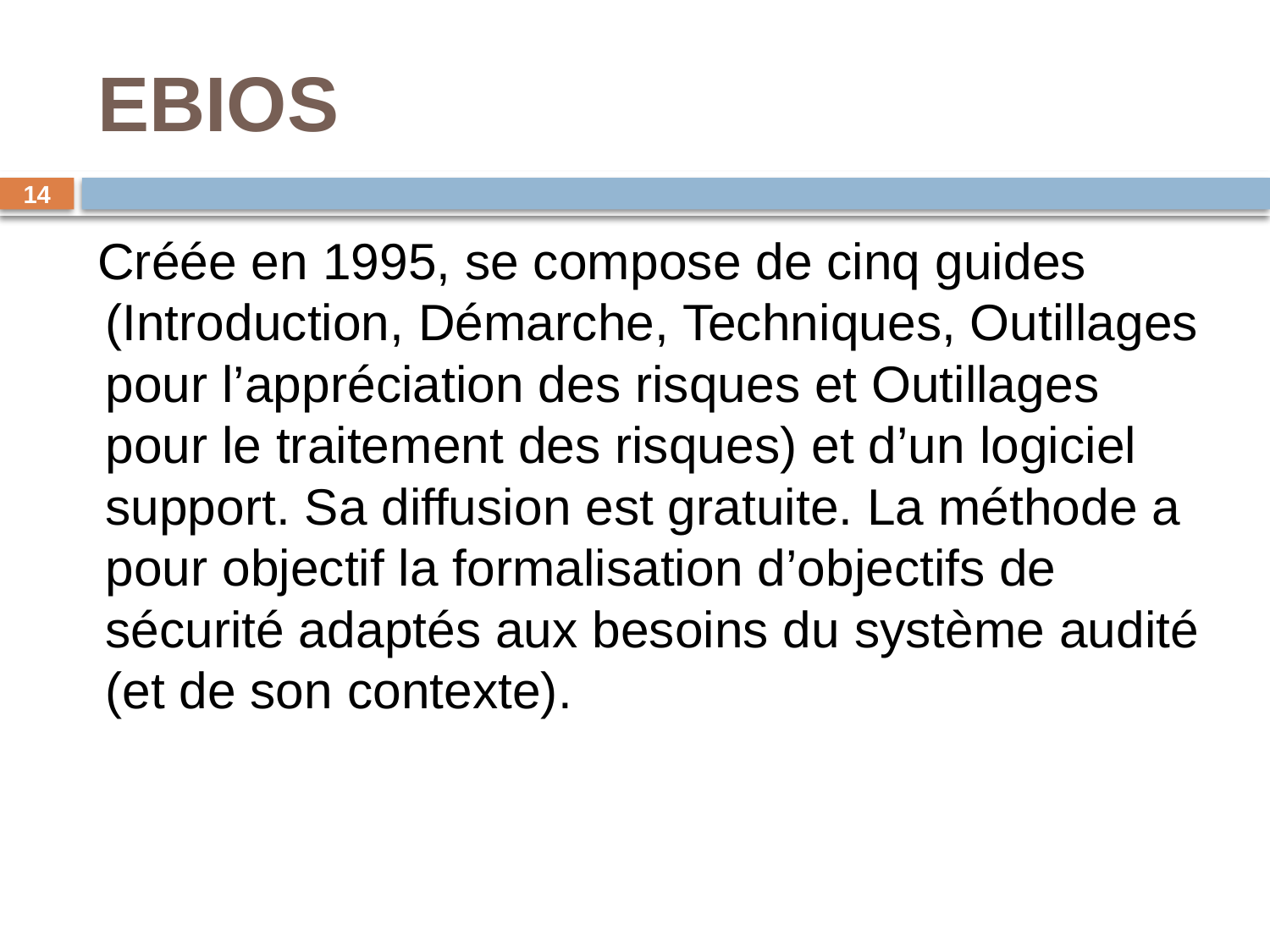

# EBIOS
14
Créée en 1995, se compose de cinq guides (Introduction, Démarche, Techniques, Outillages pour l’appréciation des risques et Outillages pour le traitement des risques) et d’un logiciel support. Sa diffusion est gratuite. La méthode a pour objectif la formalisation d’objectifs de sécurité adaptés aux besoins du système audité (et de son contexte).